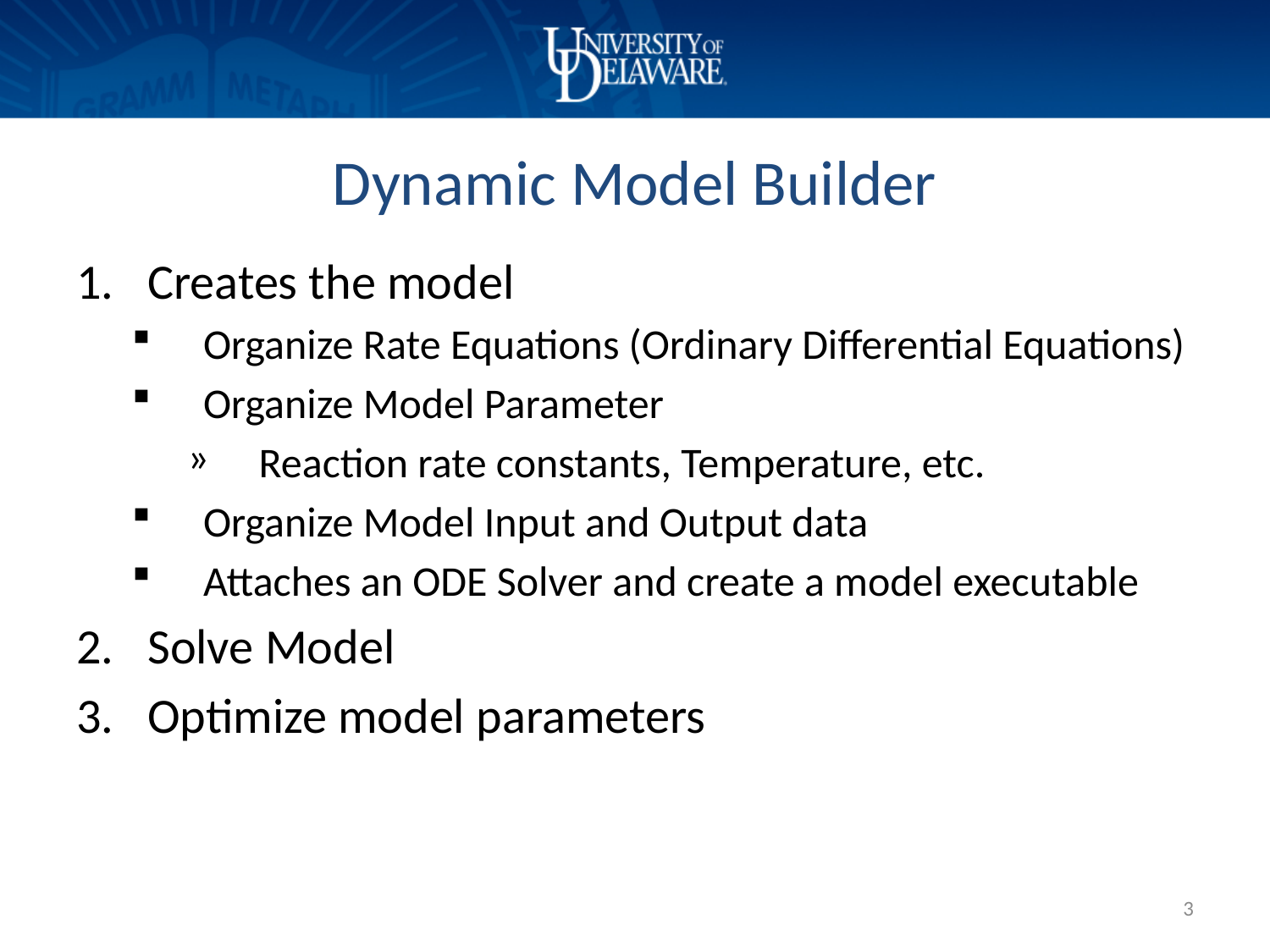

# Dynamic Model Builder
Creates the model
Organize Rate Equations (Ordinary Differential Equations)
Organize Model Parameter
Reaction rate constants, Temperature, etc.
Organize Model Input and Output data
Attaches an ODE Solver and create a model executable
Solve Model
Optimize model parameters
3